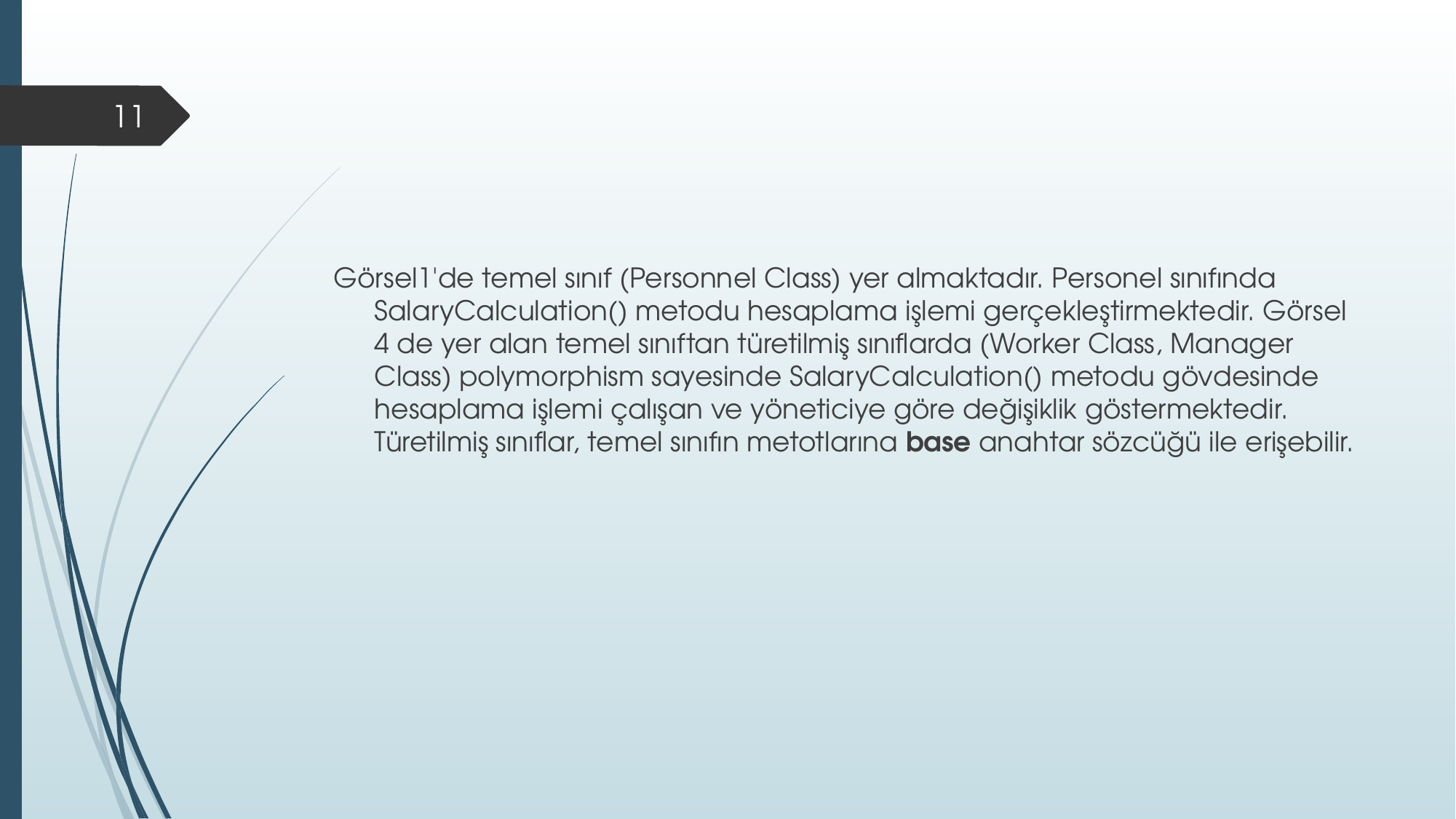

#
11
Görsel1'de temel sınıf (Personnel Class) yer almaktadır. Personel sınıfında SalaryCalculation() metodu hesaplama işlemi gerçekleştirmektedir. Görsel 4 de yer alan temel sınıftan türetilmiş sınıflarda (Worker Class, Manager Class) polymorphism sayesinde SalaryCalculation() metodu gövdesinde hesaplama işlemi çalışan ve yöneticiye göre değişiklik göstermektedir. Türetilmiş sınıflar, temel sınıfın metotlarına base anahtar sözcüğü ile erişebilir.